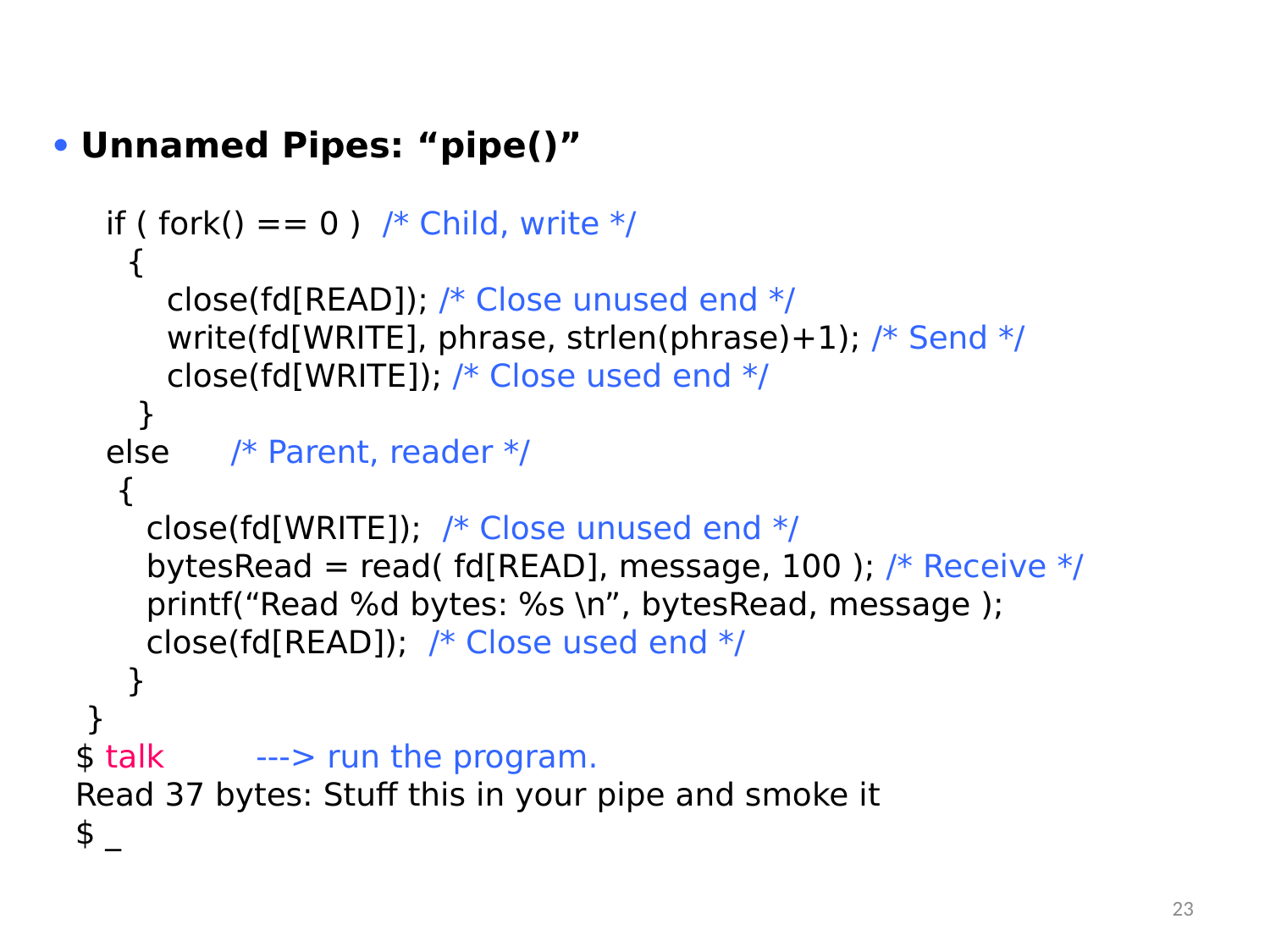

• Unnamed Pipes: “pipe()”

     if ( fork() == 0 )  /* Child, write */
       {
           close(fd[READ]); /* Close unused end */
           write(fd[WRITE], phrase, strlen(phrase)+1); /* Send */
           close(fd[WRITE]); /* Close used end */
        }
     else      /* Parent, reader */
      {
         close(fd[WRITE]);  /* Close unused end */
         bytesRead = read( fd[READ], message, 100 ); /* Receive */
         printf(“Read %d bytes: %s \n”, bytesRead, message );
         close(fd[READ]);  /* Close used end */
       }
   }
  $ talk         ---> run the program.
  Read 37 bytes: Stuff this in your pipe and smoke it
  $ _
# 23